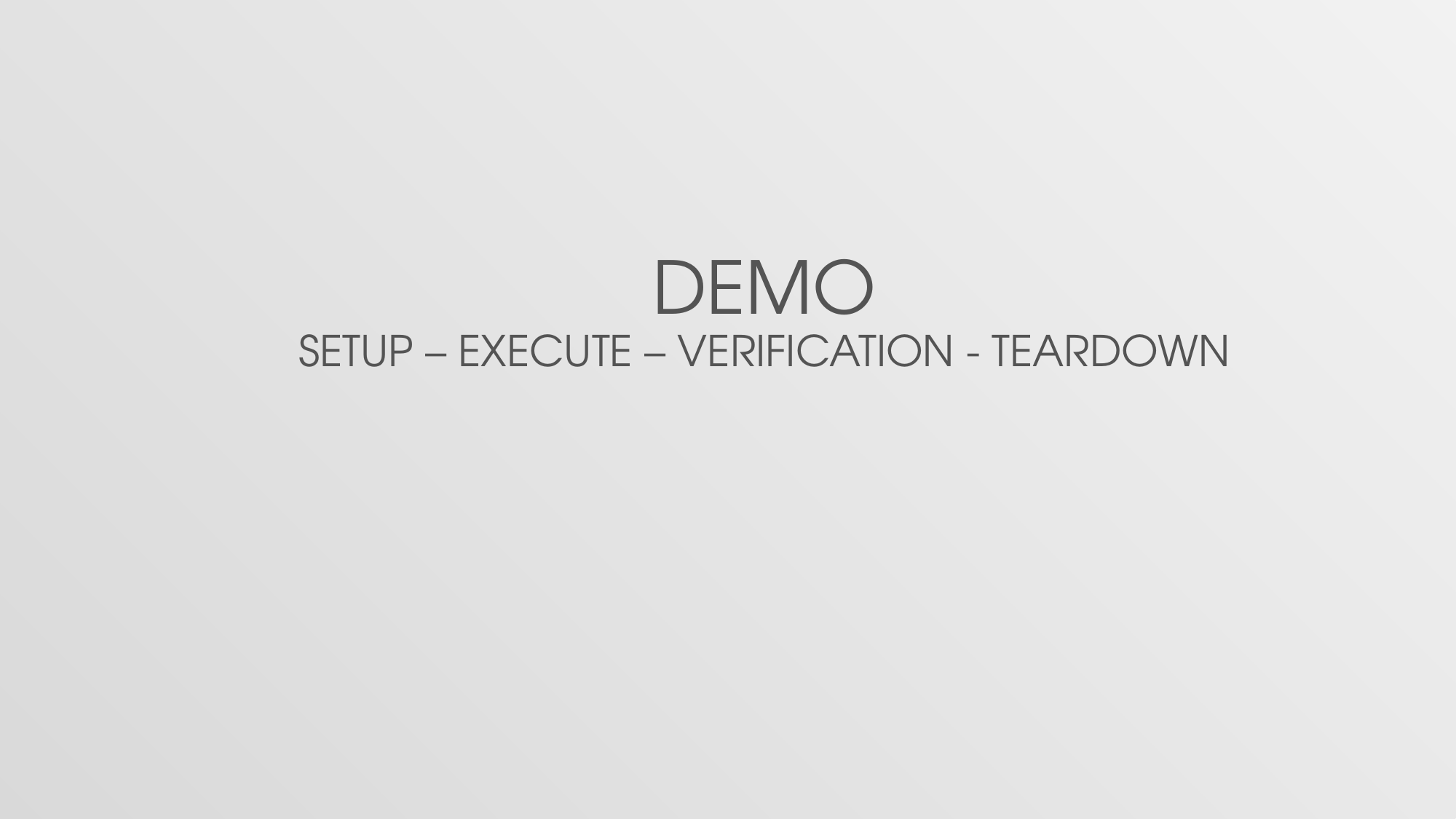

DEMO
SETUP – EXECUTE – VERIFICATION - TEARDOWN